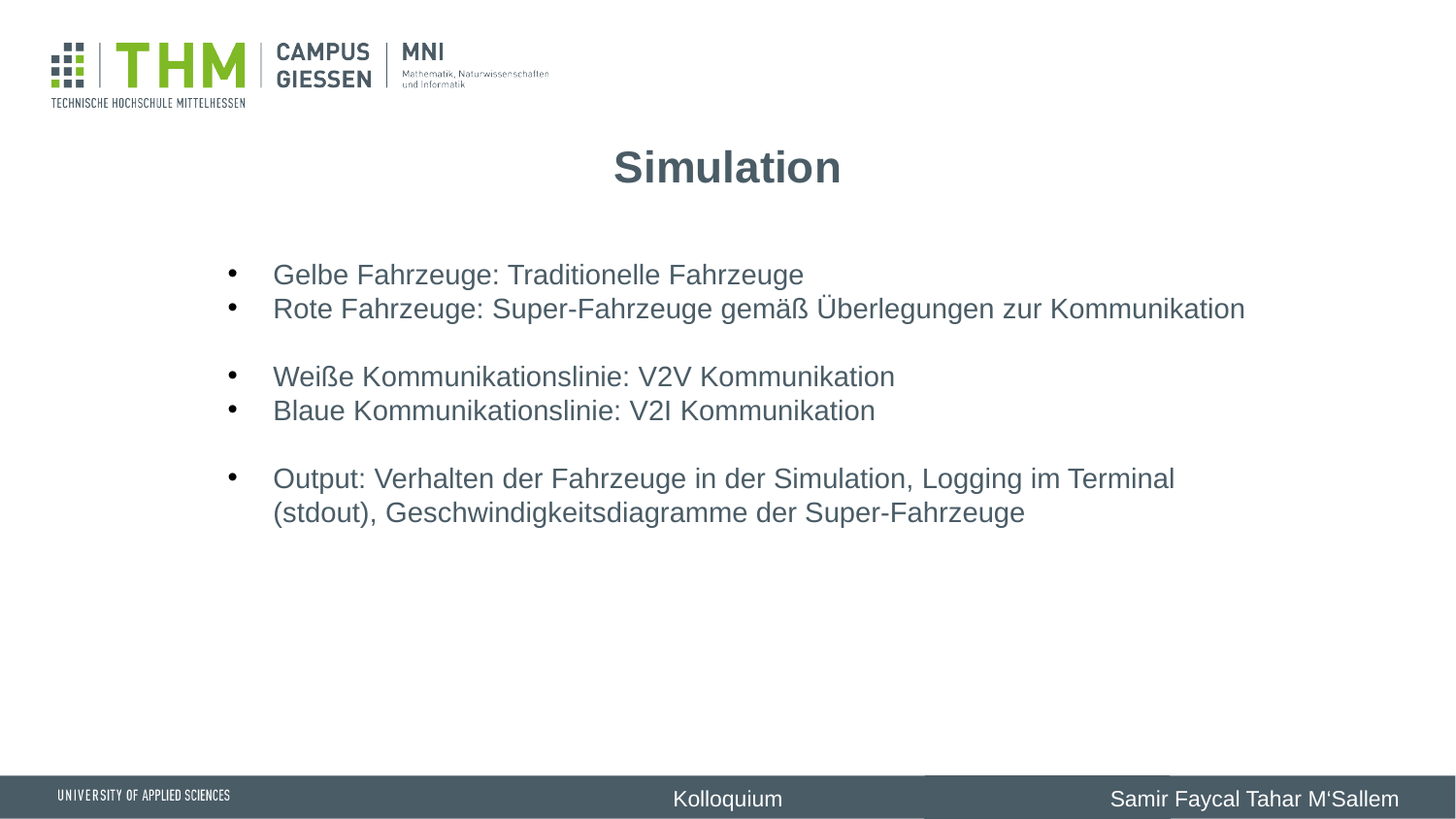

# Simulation
Gelbe Fahrzeuge: Traditionelle Fahrzeuge
Rote Fahrzeuge: Super-Fahrzeuge gemäß Überlegungen zur Kommunikation

Weiße Kommunikationslinie: V2V Kommunikation
Blaue Kommunikationslinie: V2I Kommunikation

Output: Verhalten der Fahrzeuge in der Simulation, Logging im Terminal (stdout), Geschwindigkeitsdiagramme der Super-Fahrzeuge

Kolloquium

Samir Faycal Tahar M‘Sallem